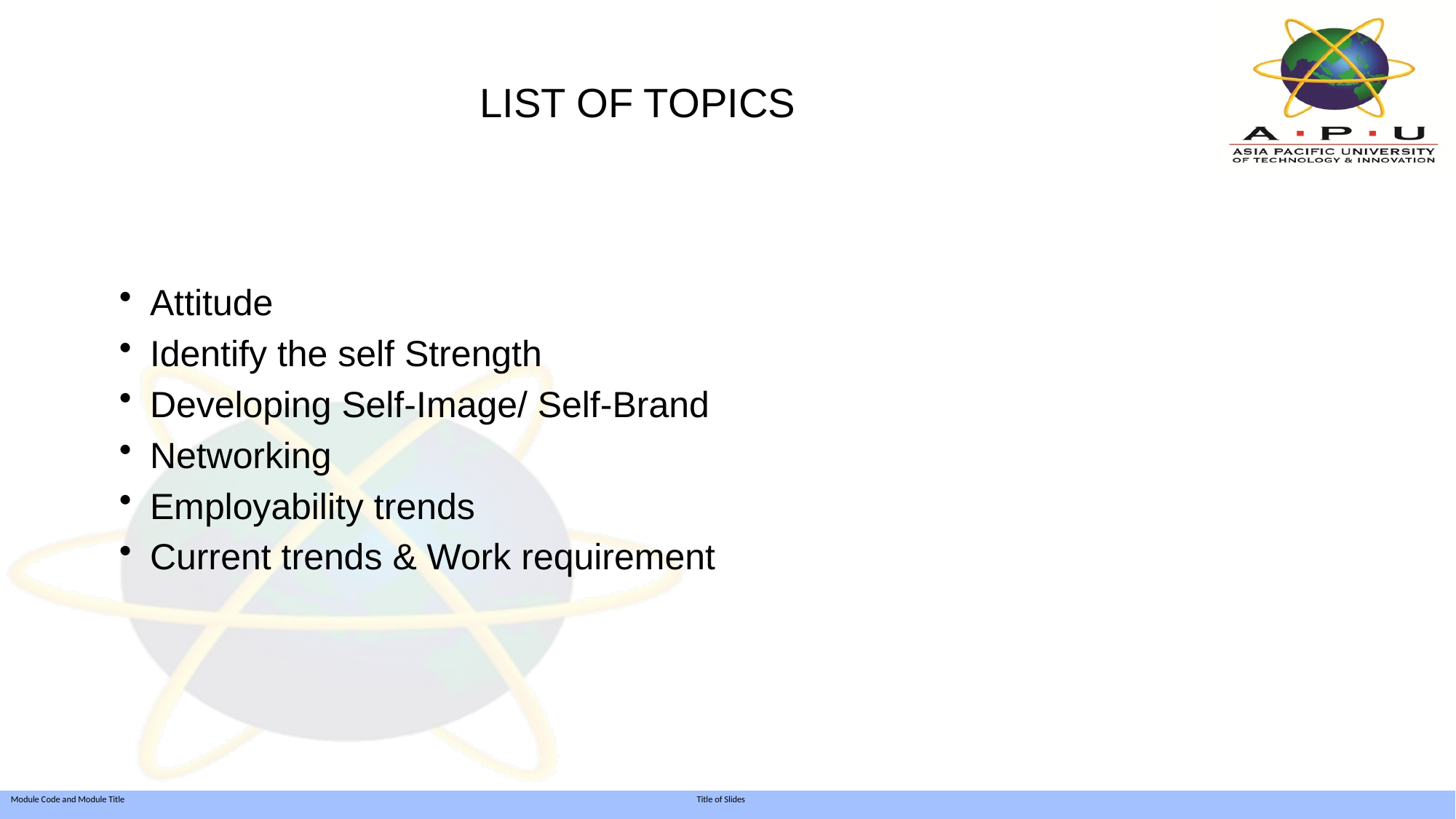

# LIST OF TOPICS
Attitude
Identify the self Strength
Developing Self-Image/ Self-Brand
Networking
Employability trends
Current trends & Work requirement